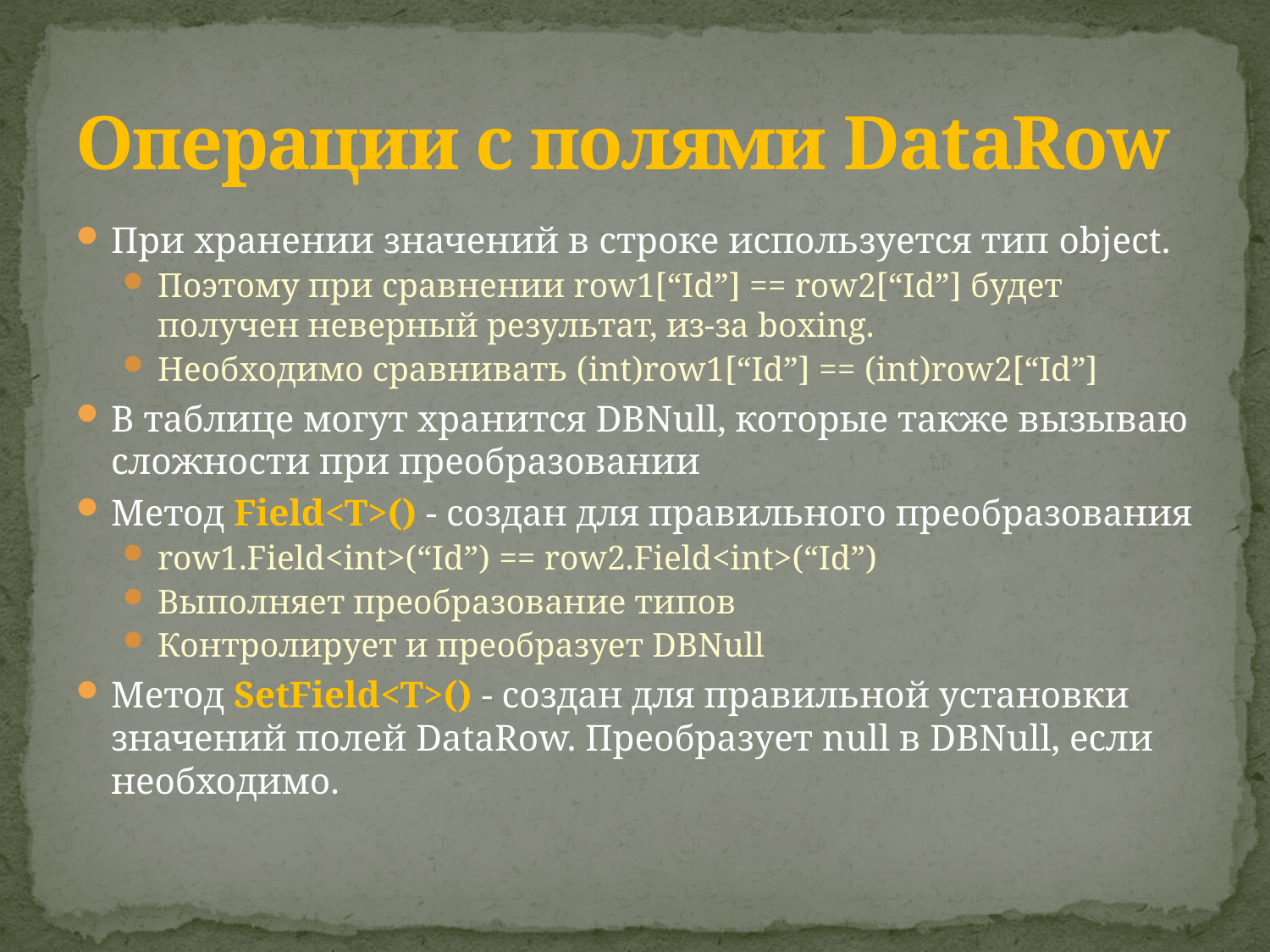

# Операции с полями DataRow
При хранении значений в строке используется тип object.
Поэтому при сравнении row1[“Id”] == row2[“Id”] будет получен неверный результат, из-за boxing.
Необходимо сравнивать (int)row1[“Id”] == (int)row2[“Id”]
В таблице могут хранится DBNull, которые также вызываю сложности при преобразовании
Метод Field<T>() - создан для правильного преобразования
row1.Field<int>(“Id”) == row2.Field<int>(“Id”)
Выполняет преобразование типов
Контролирует и преобразует DBNull
Метод SetField<T>() - создан для правильной установки значений полей DataRow. Преобразует null в DBNull, если необходимо.